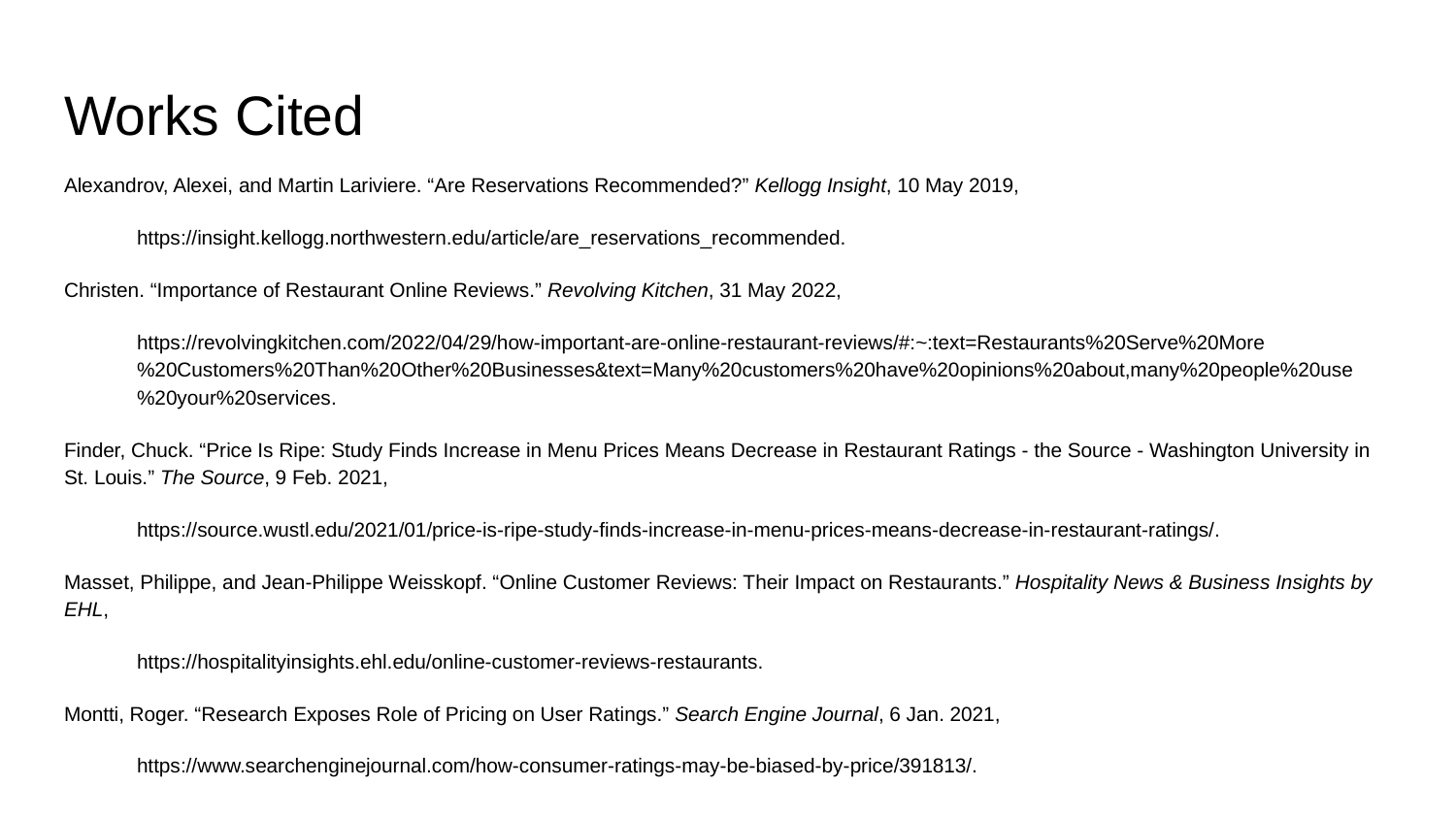

# Works Cited
Alexandrov, Alexei, and Martin Lariviere. “Are Reservations Recommended?” Kellogg Insight, 10 May 2019,
https://insight.kellogg.northwestern.edu/article/are_reservations_recommended.
Christen. “Importance of Restaurant Online Reviews.” Revolving Kitchen, 31 May 2022,
https://revolvingkitchen.com/2022/04/29/how-important-are-online-restaurant-reviews/#:~:text=Restaurants%20Serve%20More%20Customers%20Than%20Other%20Businesses&text=Many%20customers%20have%20opinions%20about,many%20people%20use%20your%20services.
Finder, Chuck. “Price Is Ripe: Study Finds Increase in Menu Prices Means Decrease in Restaurant Ratings - the Source - Washington University in St. Louis.” The Source, 9 Feb. 2021,
https://source.wustl.edu/2021/01/price-is-ripe-study-finds-increase-in-menu-prices-means-decrease-in-restaurant-ratings/.
Masset, Philippe, and Jean-Philippe Weisskopf. “Online Customer Reviews: Their Impact on Restaurants.” Hospitality News & Business Insights by EHL,
https://hospitalityinsights.ehl.edu/online-customer-reviews-restaurants.
Montti, Roger. “Research Exposes Role of Pricing on User Ratings.” Search Engine Journal, 6 Jan. 2021,
https://www.searchenginejournal.com/how-consumer-ratings-may-be-biased-by-price/391813/.